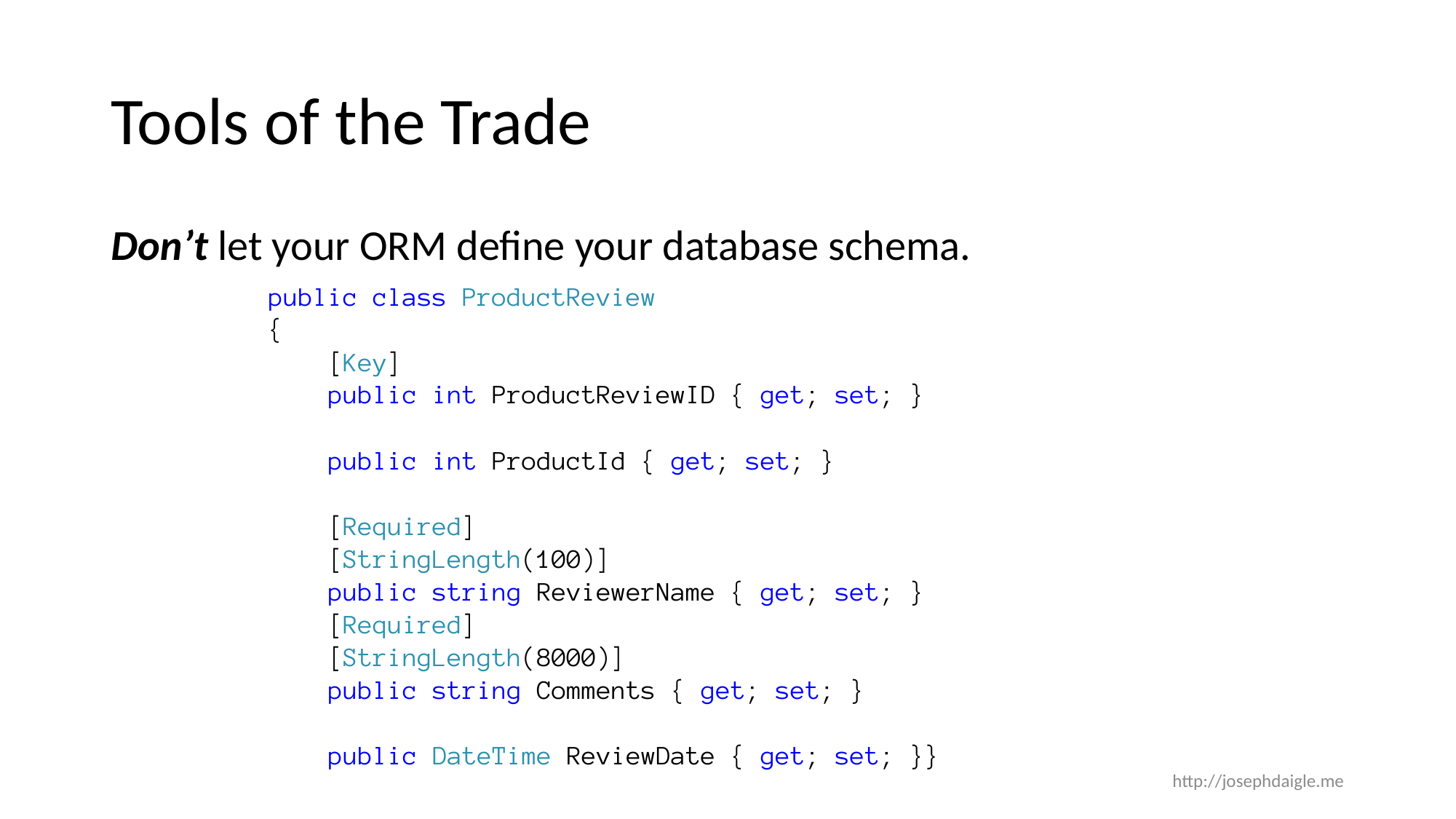

# Tools of the Trade
Don’t let your ORM define your database schema.
public class ProductReview
{
    [Key]
    public int ProductReviewID { get; set; }

    public int ProductId { get; set; }

    [Required]
    [StringLength(100)]
    public string ReviewerName { get; set; }
    [Required]
    [StringLength(8000)]
    public string Comments { get; set; }

    public DateTime ReviewDate { get; set; }}
http://josephdaigle.me